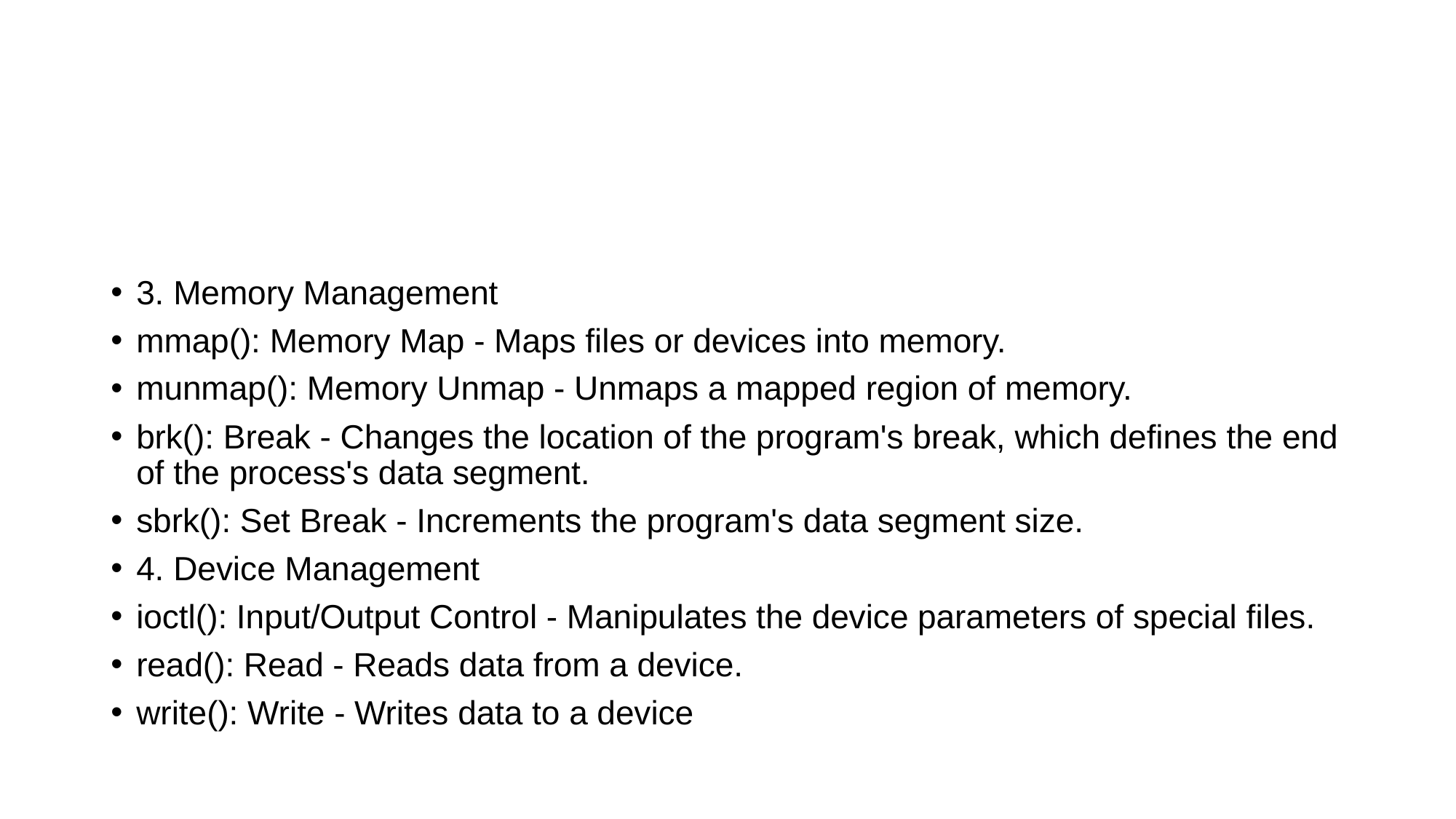

3. Memory Management
mmap(): Memory Map - Maps files or devices into memory.
munmap(): Memory Unmap - Unmaps a mapped region of memory.
brk(): Break - Changes the location of the program's break, which defines the end of the process's data segment.
sbrk(): Set Break - Increments the program's data segment size.
4. Device Management
ioctl(): Input/Output Control - Manipulates the device parameters of special files.
read(): Read - Reads data from a device.
write(): Write - Writes data to a device